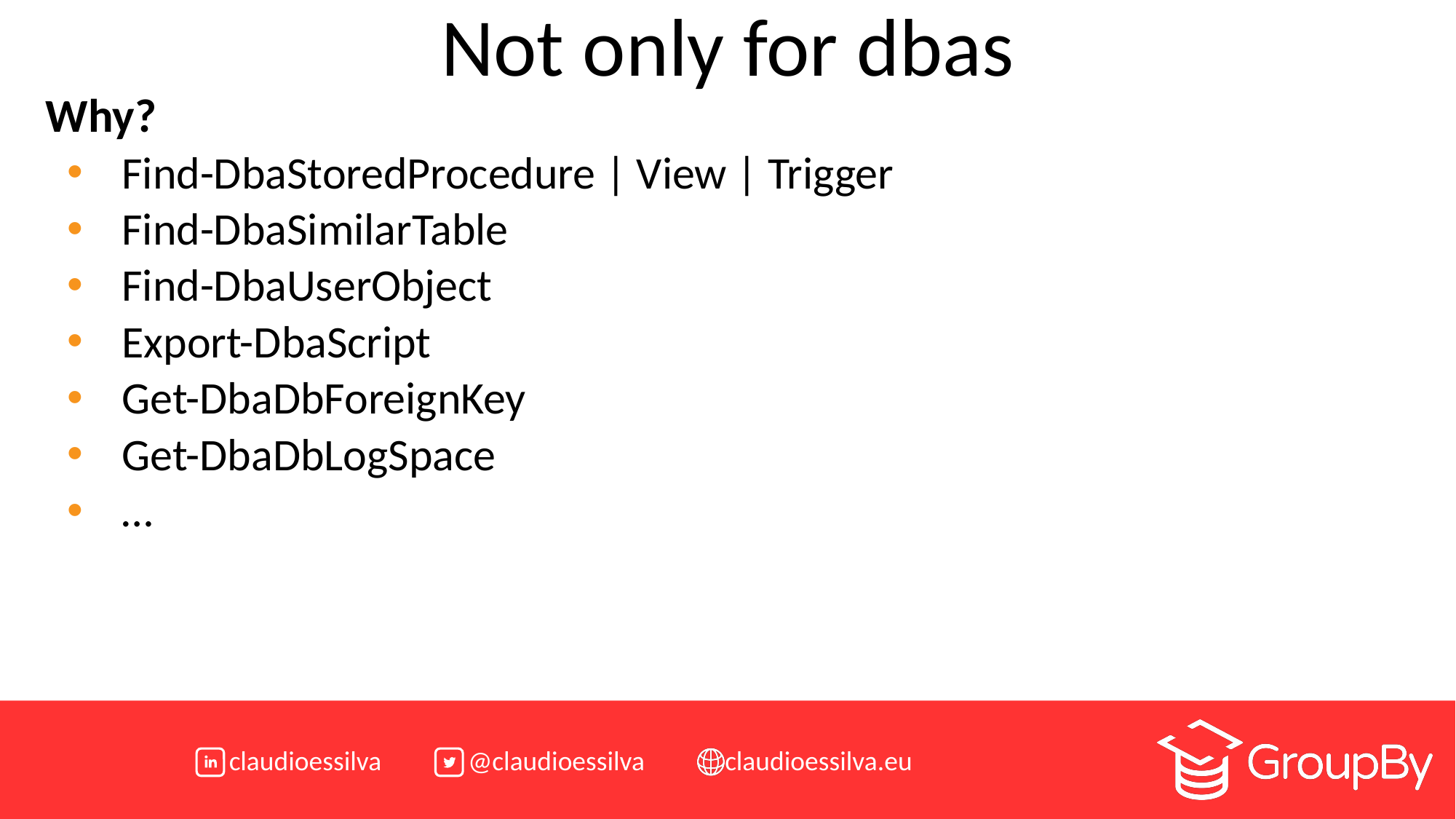

# Not only for dbas
Why?
Find-DbaStoredProcedure | View | Trigger
Find-DbaSimilarTable
Find-DbaUserObject
Export-DbaScript
Get-DbaDbForeignKey
Get-DbaDbLogSpace
…